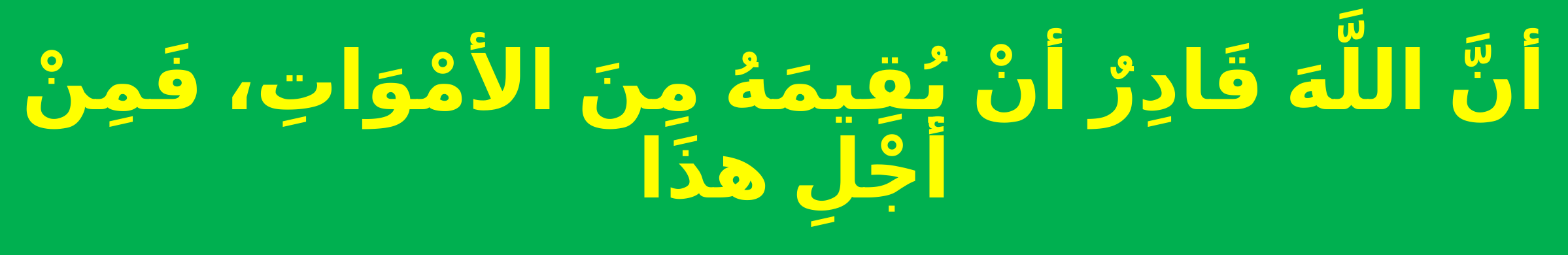

# أنَّ اللَّهَ قَادِرٌ أنْ يُقِيمَهُ مِنَ الأمْوَاتِ، فَمِنْ أجْلِ هذَا